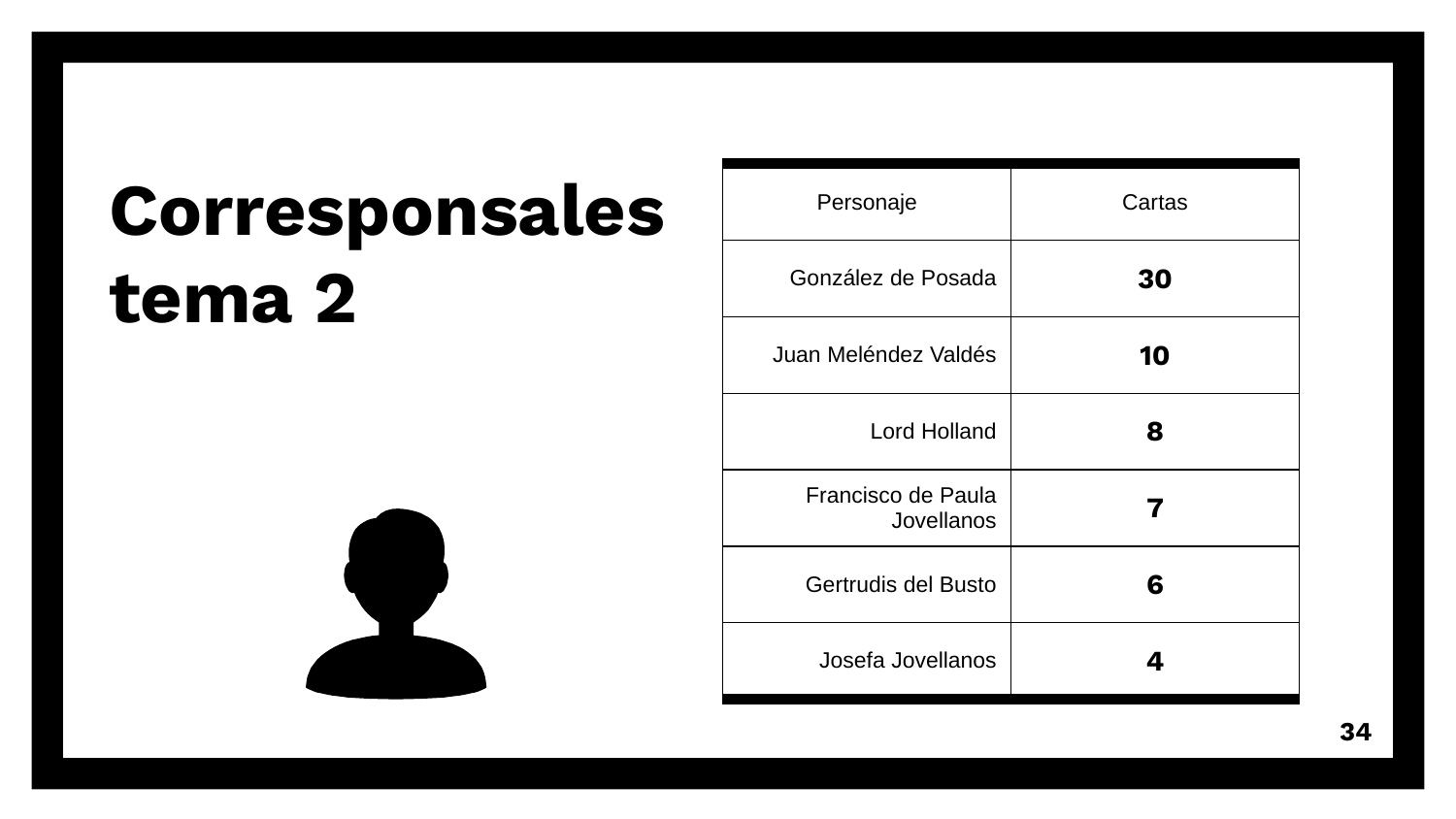

# Corresponsales tema 2
| Personaje | Cartas |
| --- | --- |
| González de Posada | 30 |
| Juan Meléndez Valdés | 10 |
| Lord Holland | 8 |
| Francisco de Paula Jovellanos | 7 |
| Gertrudis del Busto | 6 |
| Josefa Jovellanos | 4 |

34